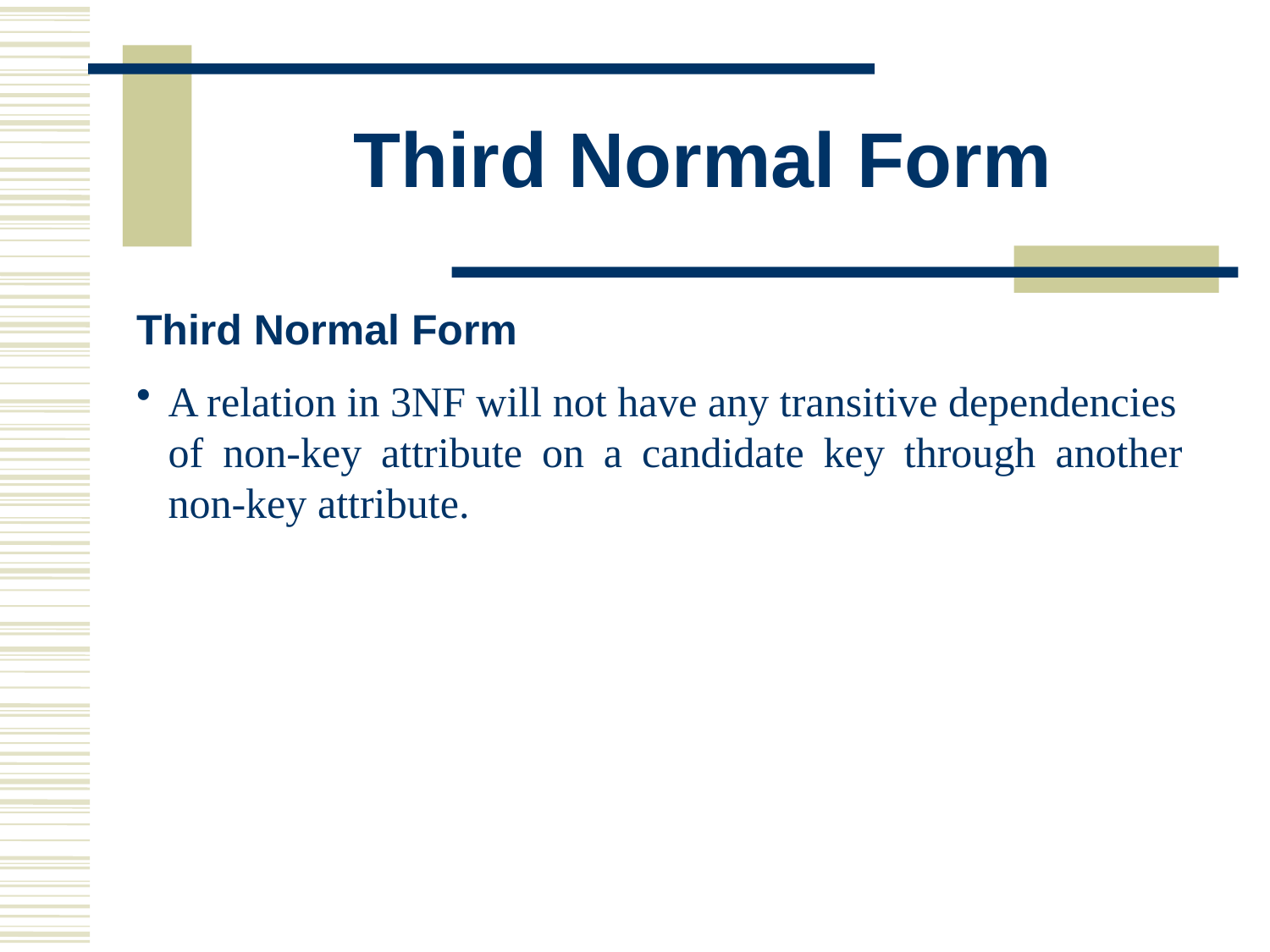

# Third Normal Form
Third Normal Form
A relation in 3NF will not have any transitive dependencies
	of non-key attribute on a candidate key through another non-key attribute.